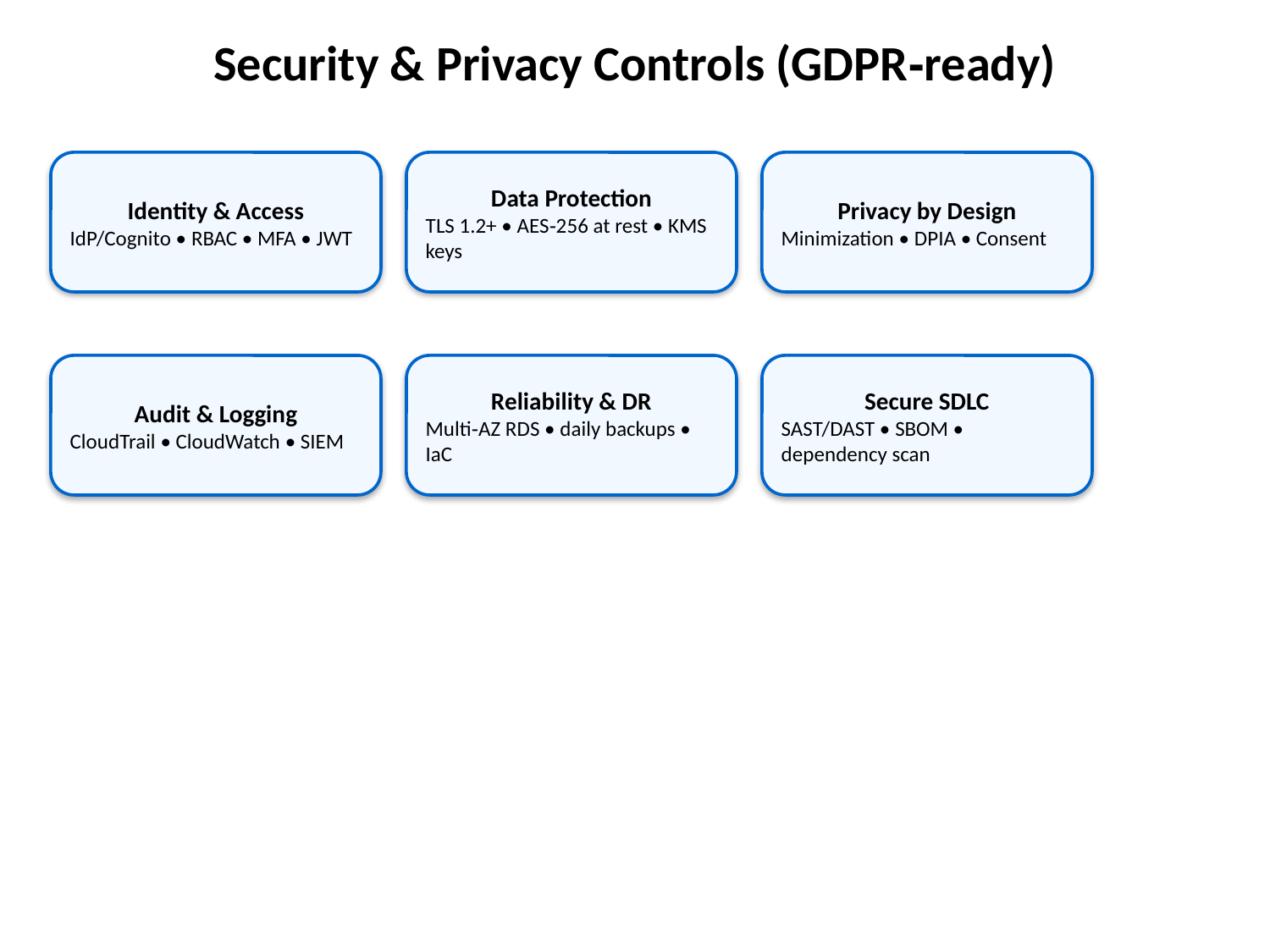

Security & Privacy Controls (GDPR‑ready)
Identity & Access
IdP/Cognito • RBAC • MFA • JWT
Data Protection
TLS 1.2+ • AES‑256 at rest • KMS keys
Privacy by Design
Minimization • DPIA • Consent
Audit & Logging
CloudTrail • CloudWatch • SIEM
Reliability & DR
Multi‑AZ RDS • daily backups • IaC
Secure SDLC
SAST/DAST • SBOM • dependency scan